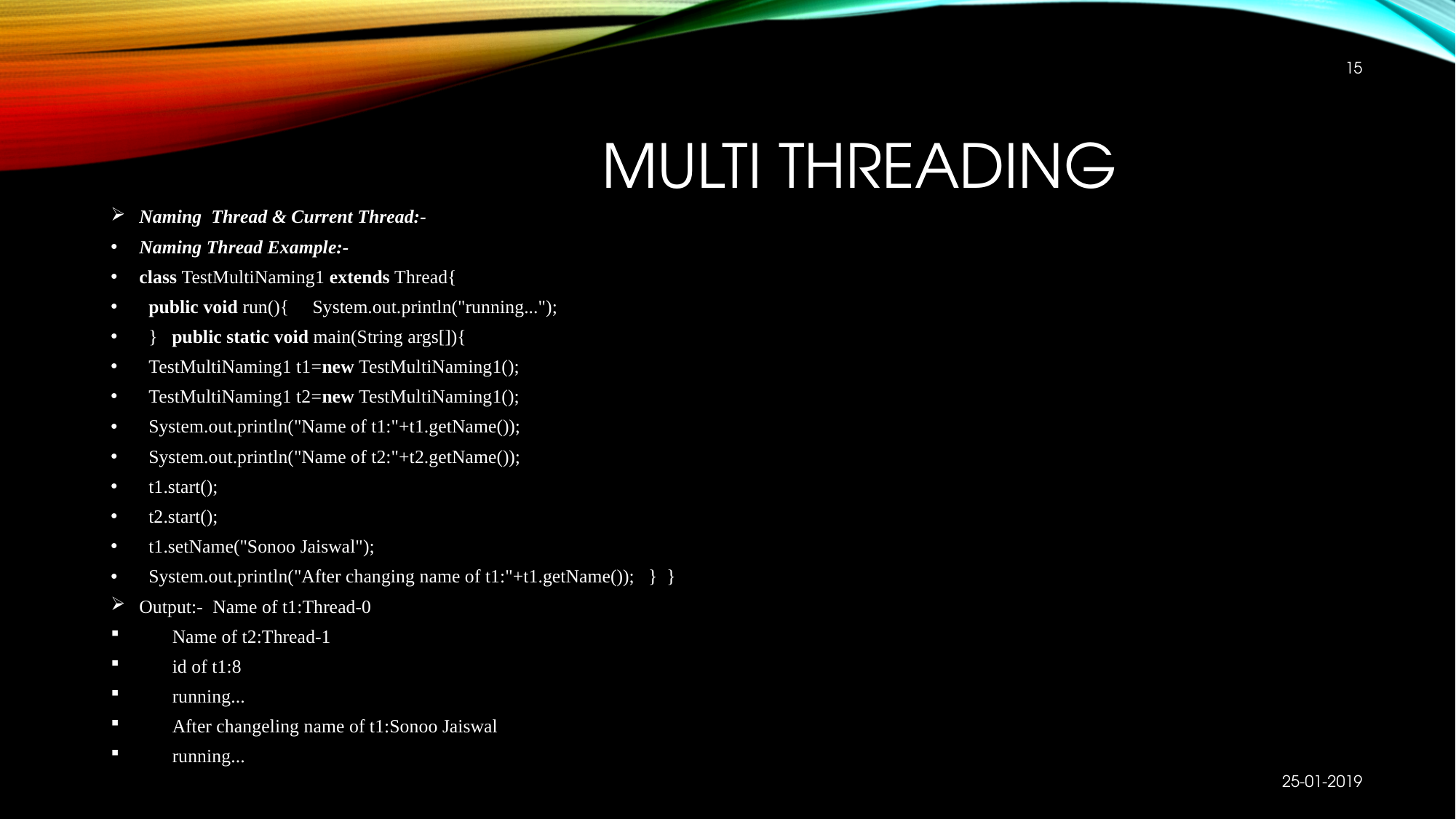

15
# Multi Threading
Naming  Thread & Current Thread:-
Naming Thread Example:-
class TestMultiNaming1 extends Thread{
  public void run(){     System.out.println("running...");
  }   public static void main(String args[]){
  TestMultiNaming1 t1=new TestMultiNaming1();
  TestMultiNaming1 t2=new TestMultiNaming1();
  System.out.println("Name of t1:"+t1.getName());
  System.out.println("Name of t2:"+t2.getName());
  t1.start();
  t2.start();
  t1.setName("Sonoo Jaiswal");
  System.out.println("After changing name of t1:"+t1.getName());   }  }
Output:-  Name of t1:Thread-0
       Name of t2:Thread-1
       id of t1:8
       running...
       After changeling name of t1:Sonoo Jaiswal
       running...

25-01-2019